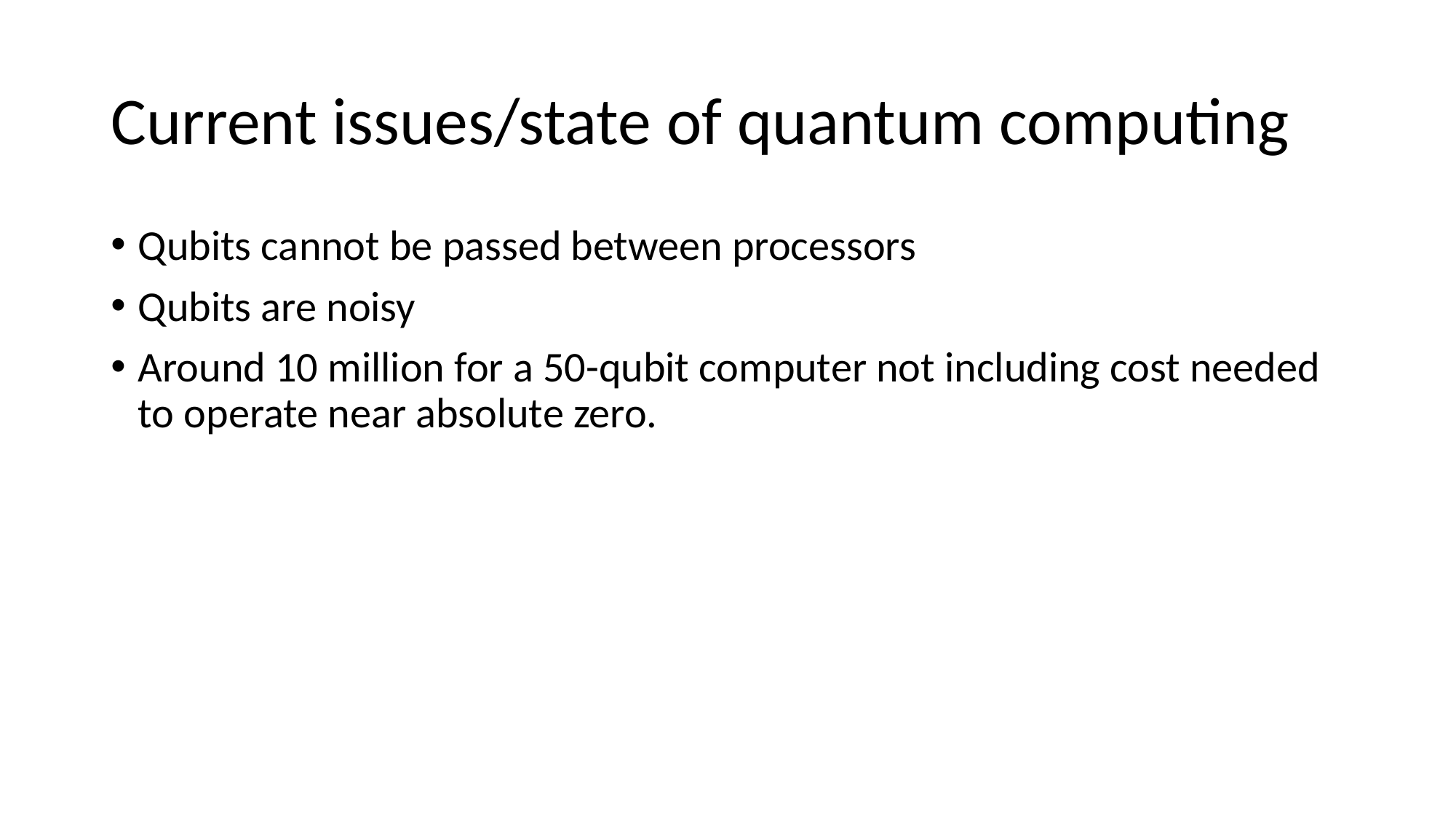

# Current issues/state of quantum computing
Qubits cannot be passed between processors
Qubits are noisy
Around 10 million for a 50-qubit computer not including cost needed to operate near absolute zero.